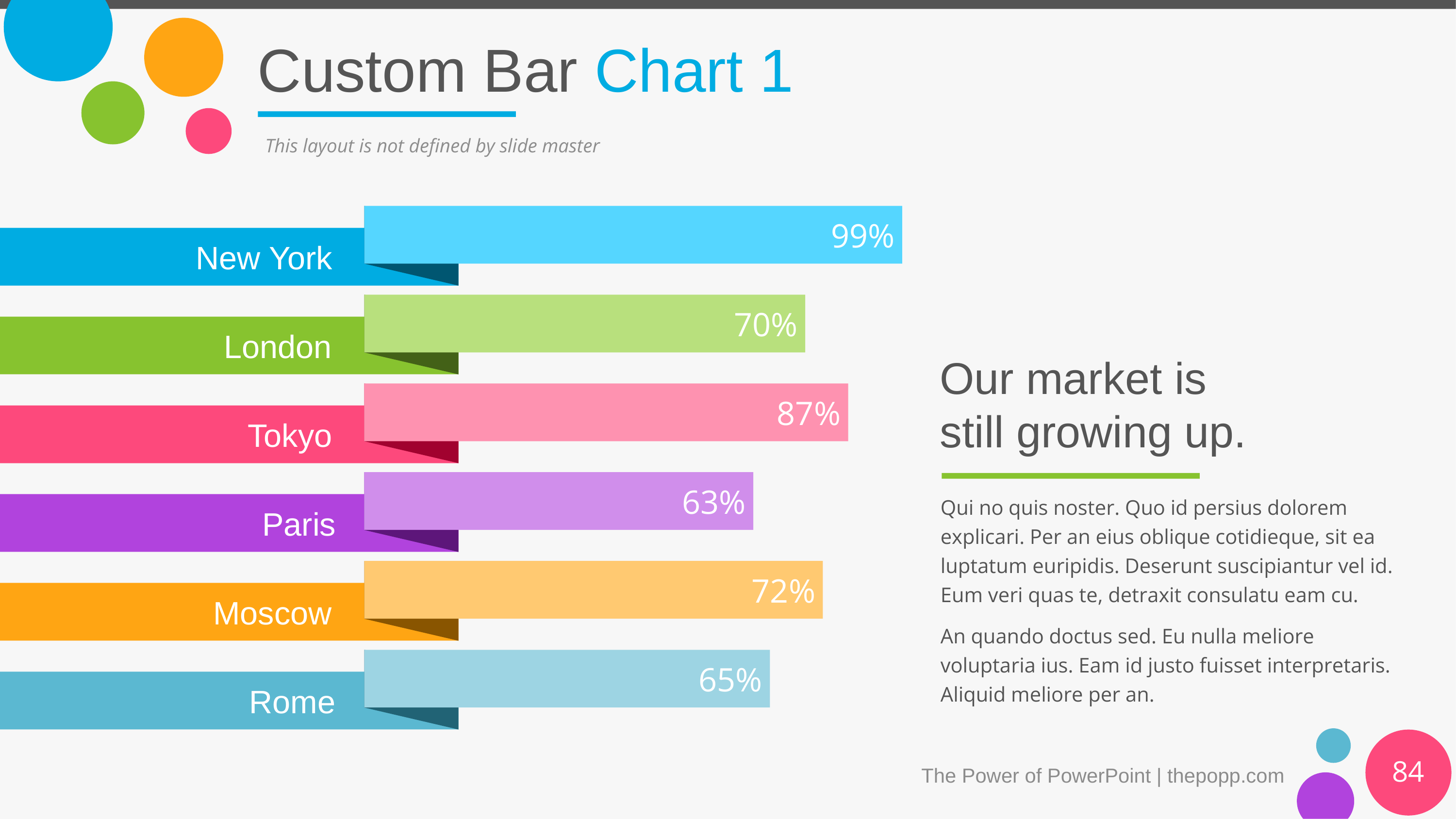

# Custom Bar Chart 1
This layout is not defined by slide master
99%

New York
Our market is
still growing up.
70%

London
87%

Tokyo
63%

Qui no quis noster. Quo id persius dolorem explicari. Per an eius oblique cotidieque, sit ea luptatum euripidis. Deserunt suscipiantur vel id. Eum veri quas te, detraxit consulatu eam cu.
An quando doctus sed. Eu nulla meliore voluptaria ius. Eam id justo fuisset interpretaris. Aliquid meliore per an.

Paris
72%

Moscow
65%

Rome
84
The Power of PowerPoint | thepopp.com